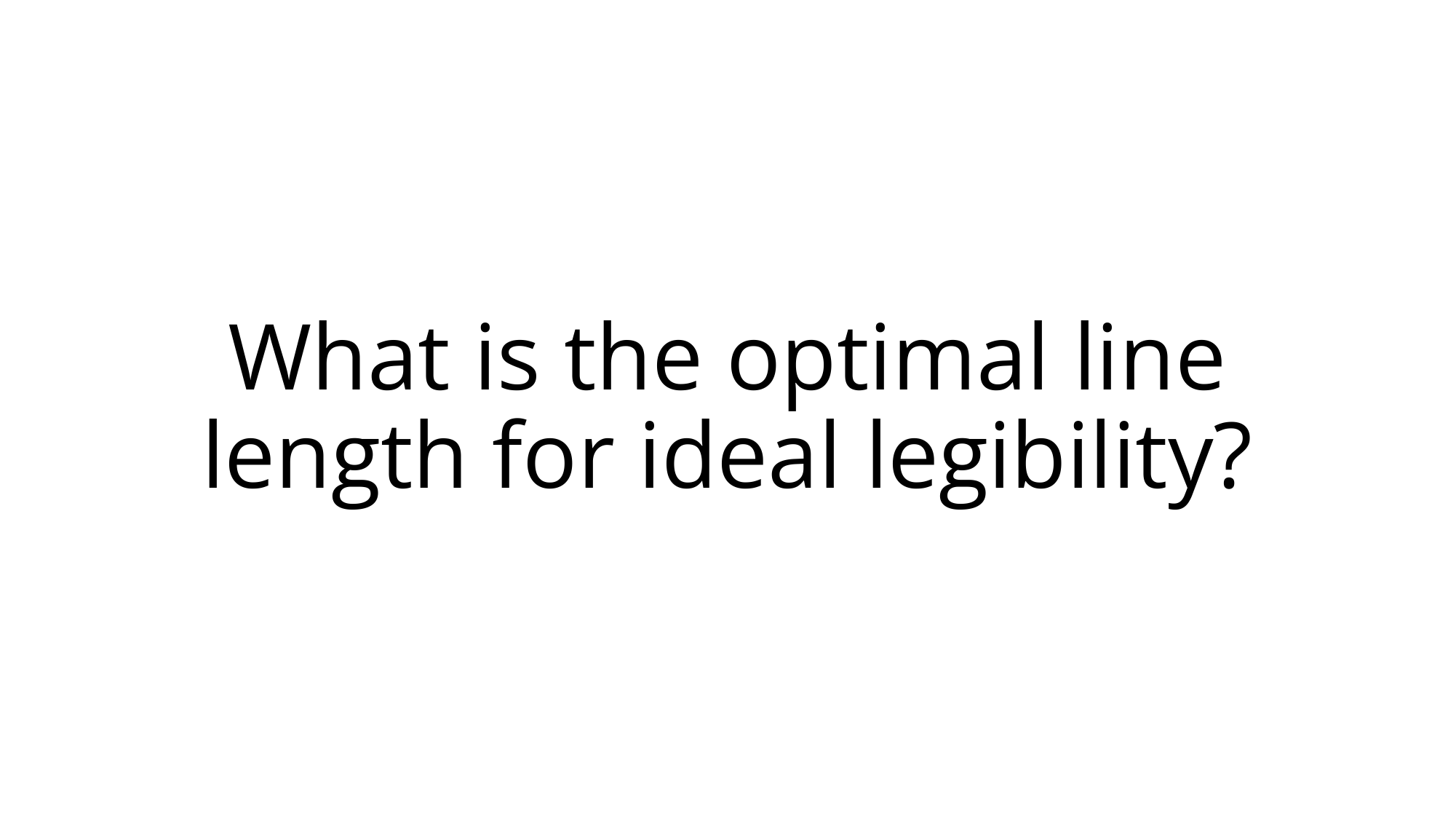

# What is the optimal line length for ideal legibility?